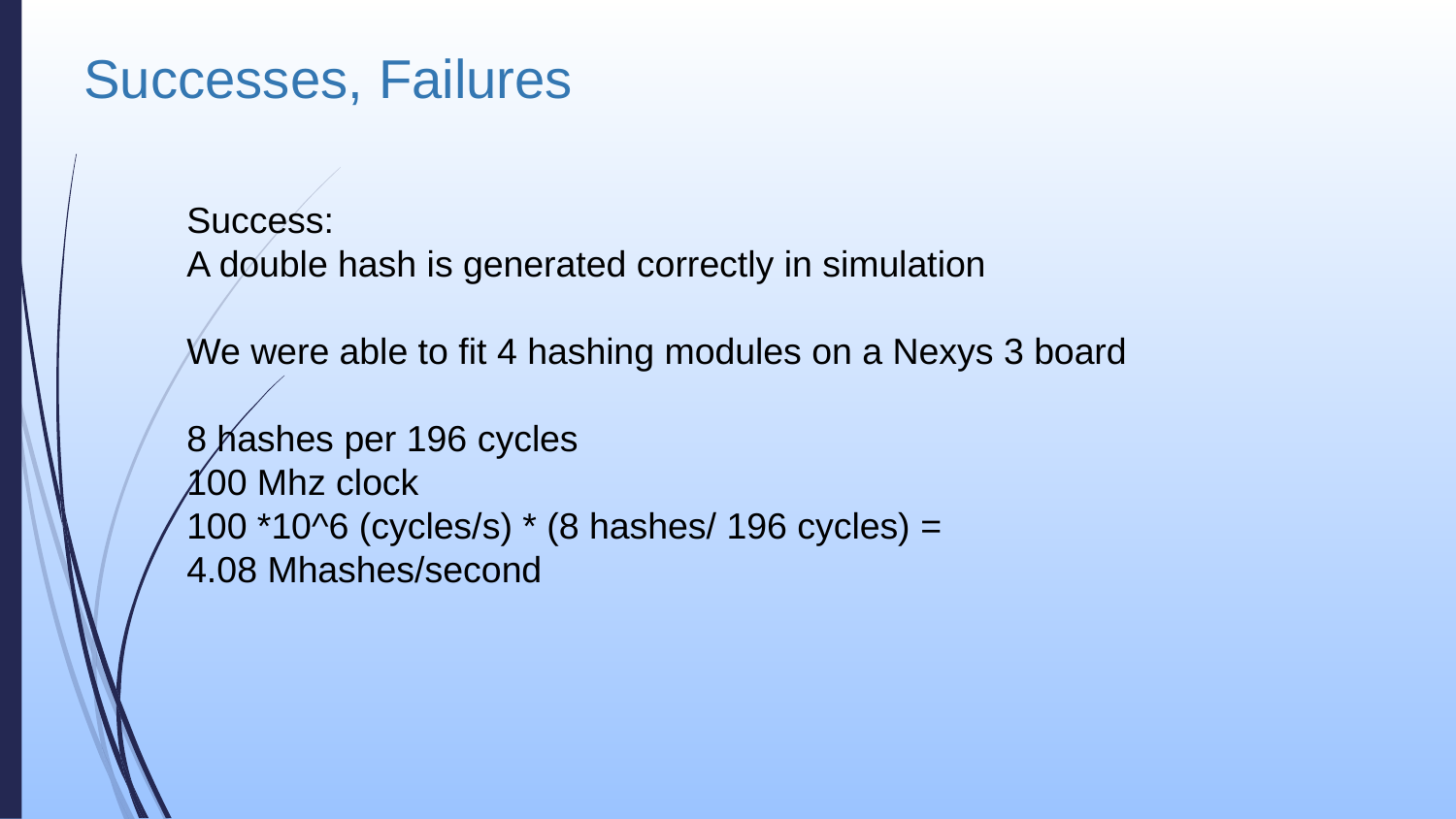

# Successes, Failures

Success:
A double hash is generated correctly in simulation

We were able to fit 4 hashing modules on a Nexys 3 board

8 hashes per 196 cycles
100 Mhz clock
100 *10^6 (cycles/s) * (8 hashes/ 196 cycles) =
4.08 Mhashes/second